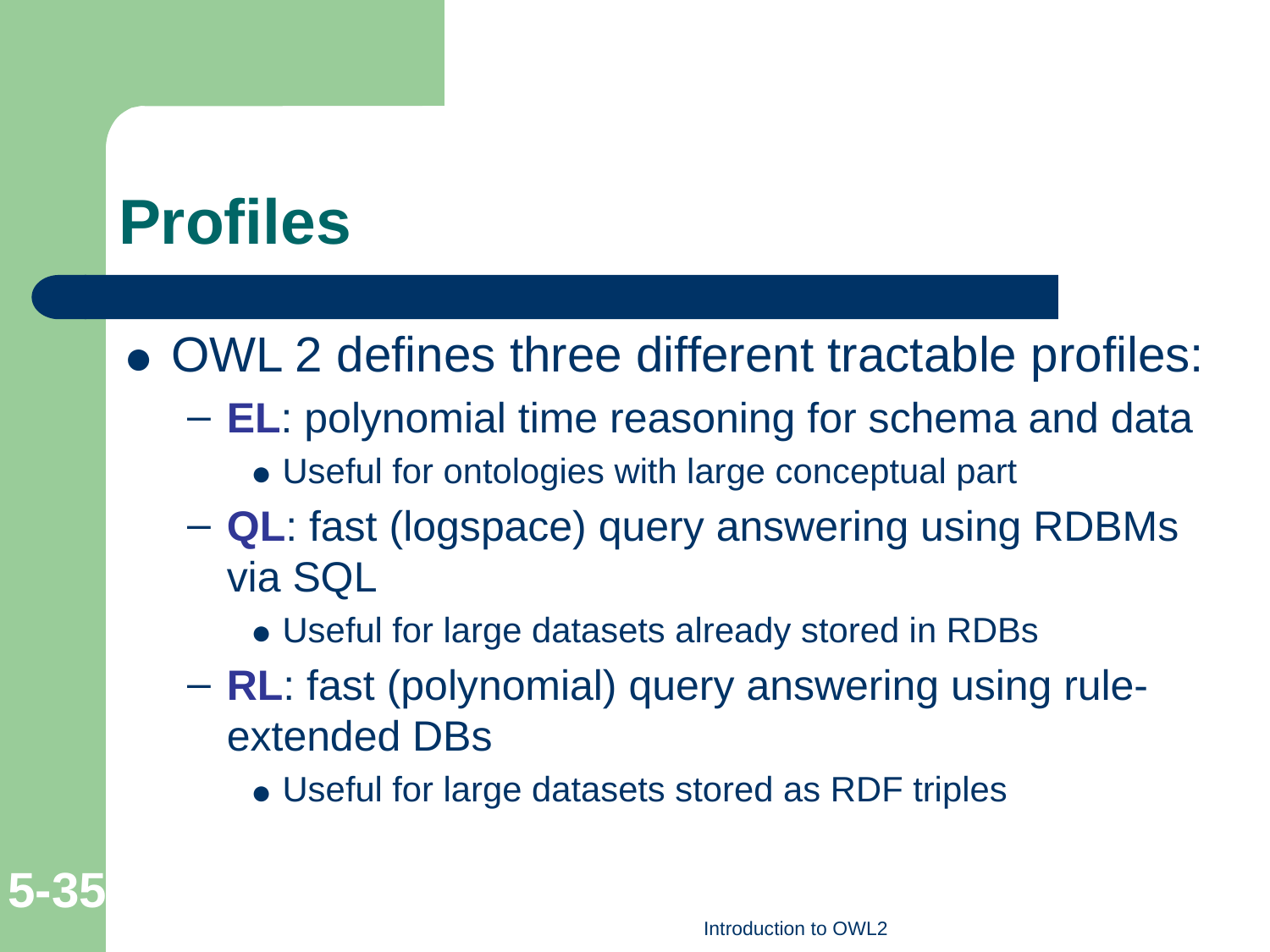

# Profiles
OWL 2 defines three different tractable profiles:
EL: polynomial time reasoning for schema and data
Useful for ontologies with large conceptual part
QL: fast (logspace) query answering using RDBMs via SQL
Useful for large datasets already stored in RDBs
RL: fast (polynomial) query answering using rule-extended DBs
Useful for large datasets stored as RDF triples
5-35
Introduction to OWL2